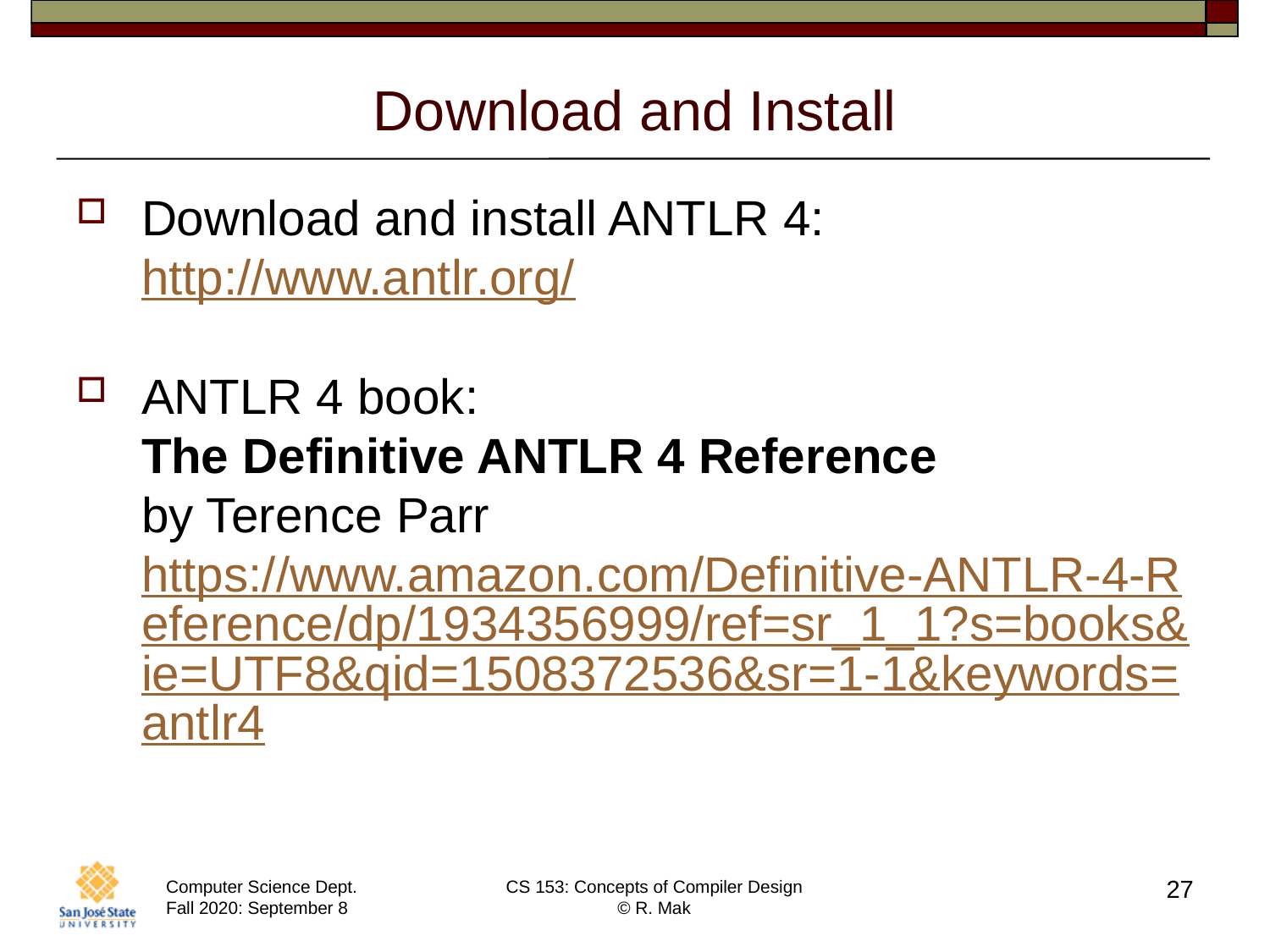

# Download and Install
Download and install ANTLR 4:
http://www.antlr.org/

ANTLR 4 book:
The Definitive ANTLR 4 Reference
by Terence Parr
https://www.amazon.com/Definitive-ANTLR-4-Reference/dp/1934356999/ref=sr_1_1?s=books&ie=UTF8&qid=1508372536&sr=1-1&keywords=antlr4
27